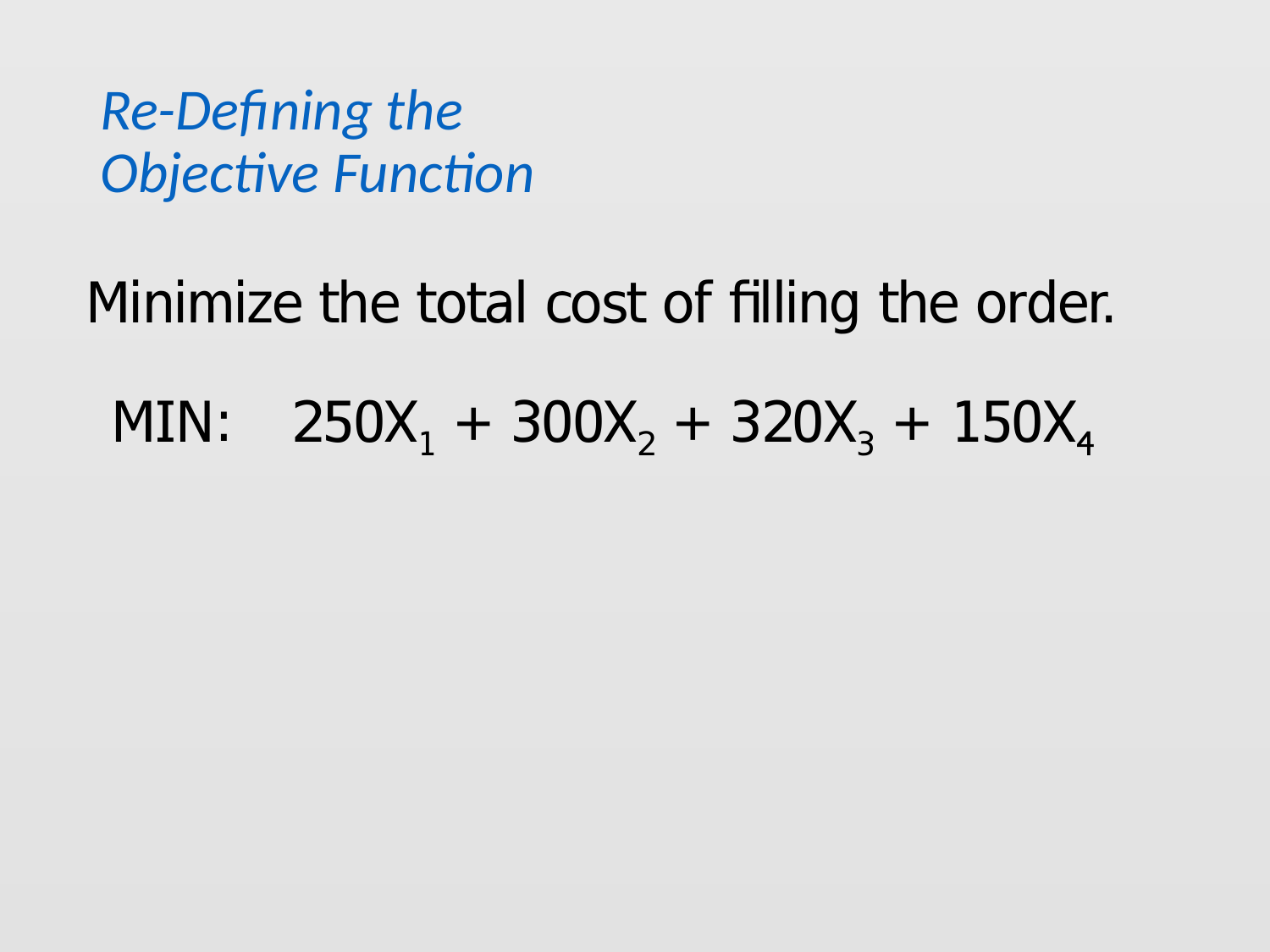

# Re-Defining the Objective Function
Minimize the total cost of filling the order.
MIN:	   250X1 + 300X2 + 320X3 + 150X4